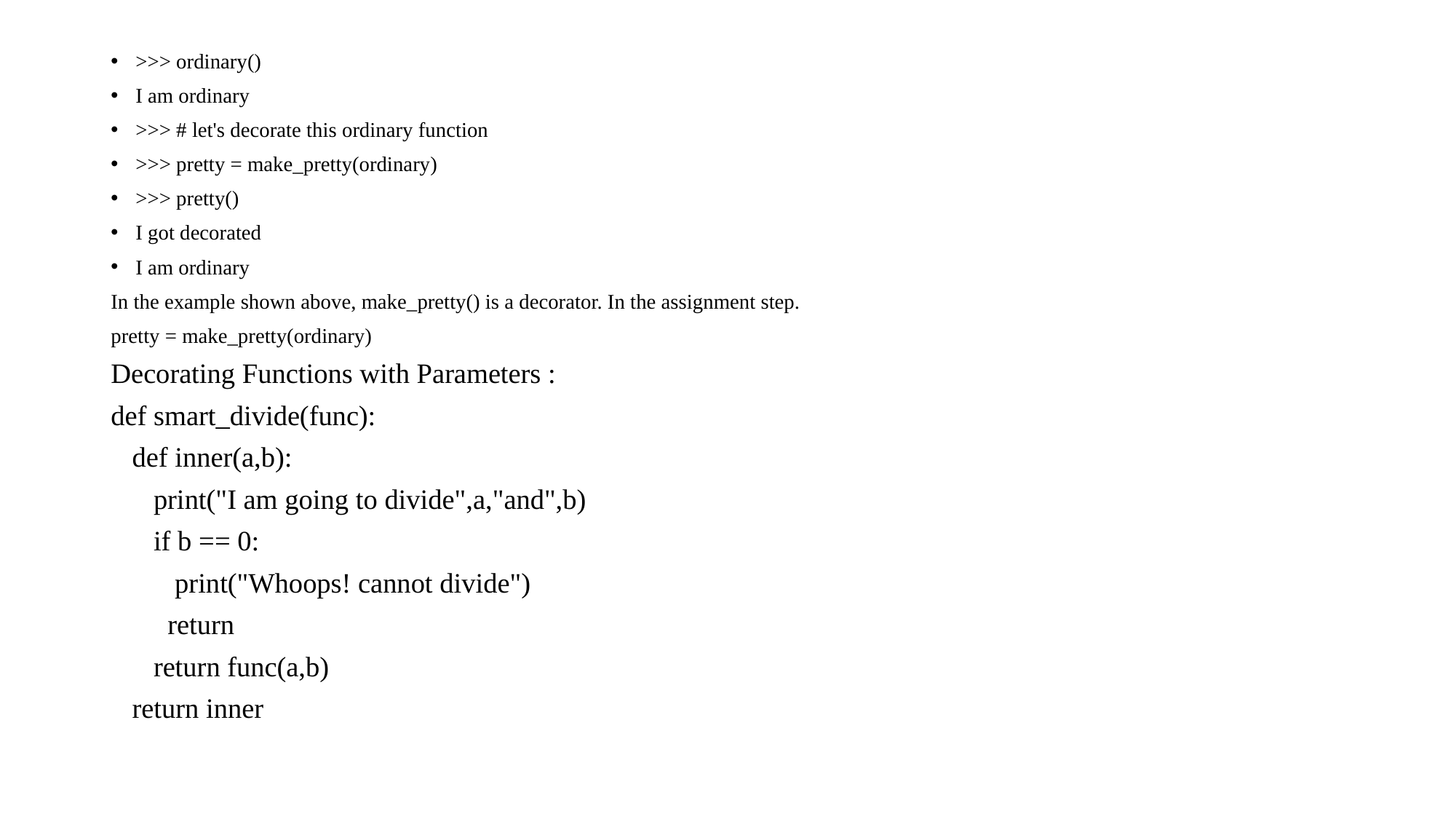

>>> ordinary()
I am ordinary
>>> # let's decorate this ordinary function
>>> pretty = make_pretty(ordinary)
>>> pretty()
I got decorated
I am ordinary
In the example shown above, make_pretty() is a decorator. In the assignment step.
pretty = make_pretty(ordinary)
Decorating Functions with Parameters :
def smart_divide(func):
   def inner(a,b):
      print("I am going to divide",a,"and",b)
      if b == 0:
         print("Whoops! cannot divide")
        return
      return func(a,b)
   return inner